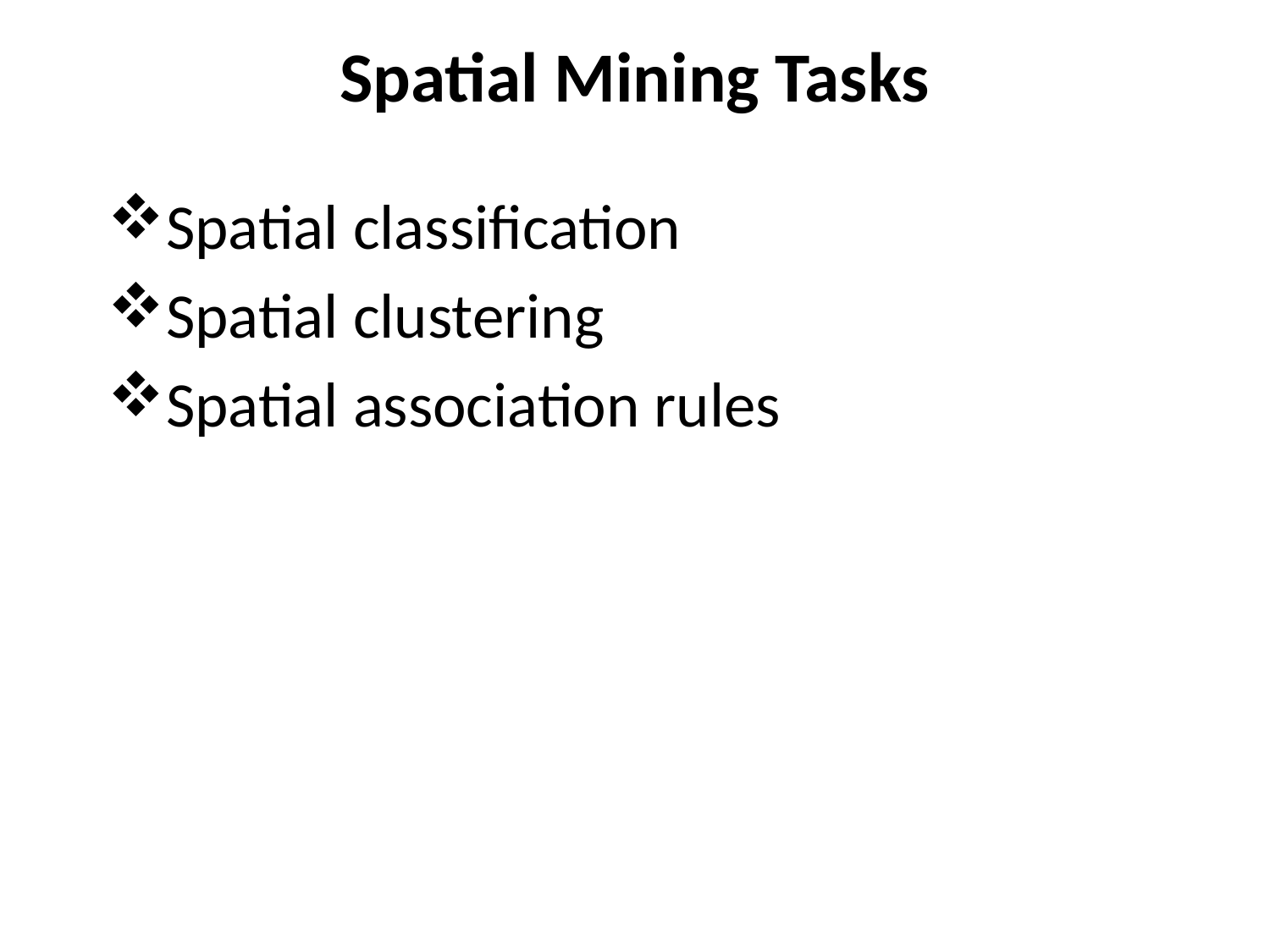

# Spatial Mining Tasks
Spatial classification
Spatial clustering
Spatial association rules